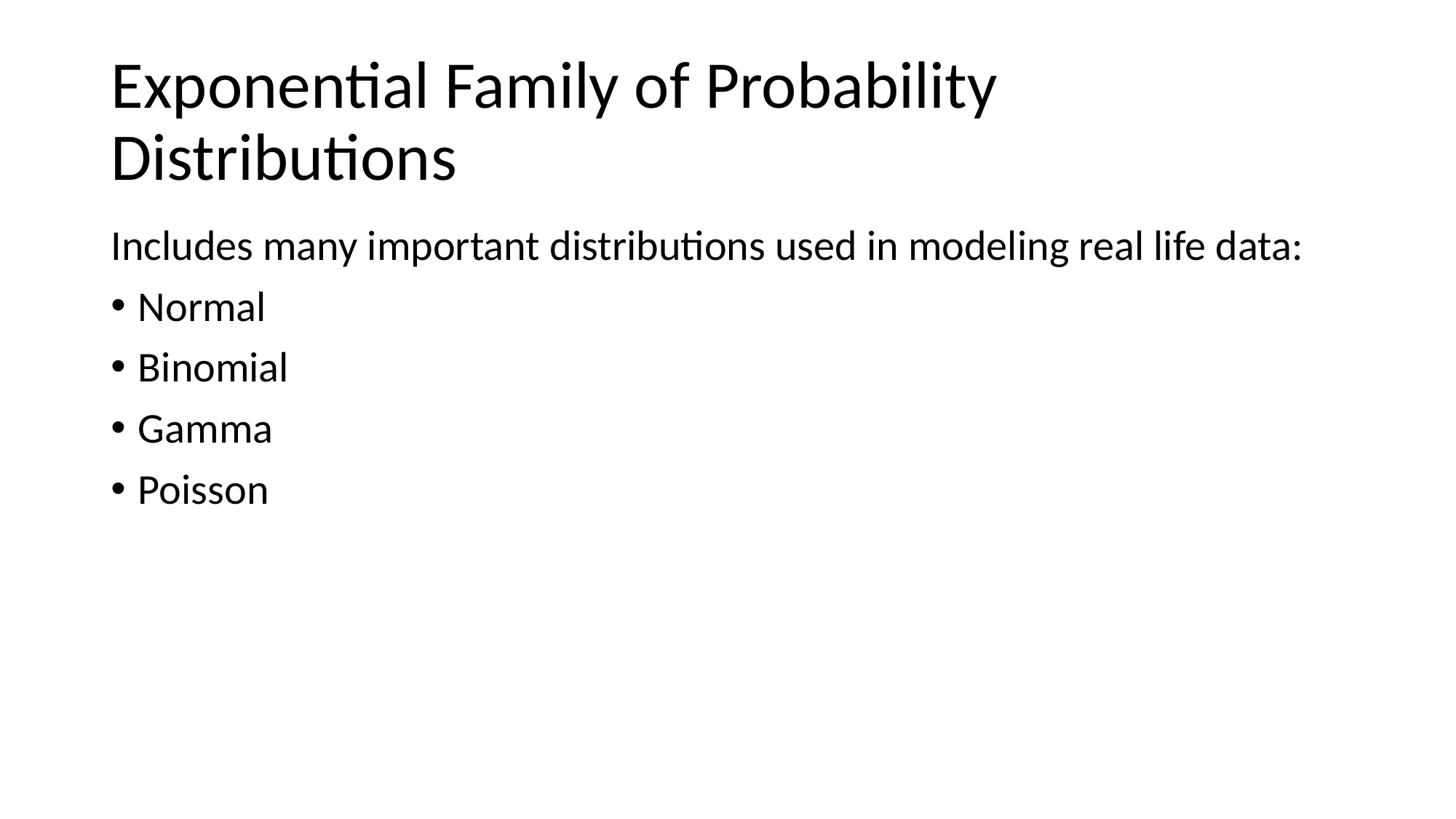

# Exponential Family of Probability Distributions
Includes many important distributions used in modeling real life data:
Normal
Binomial
Gamma
Poisson